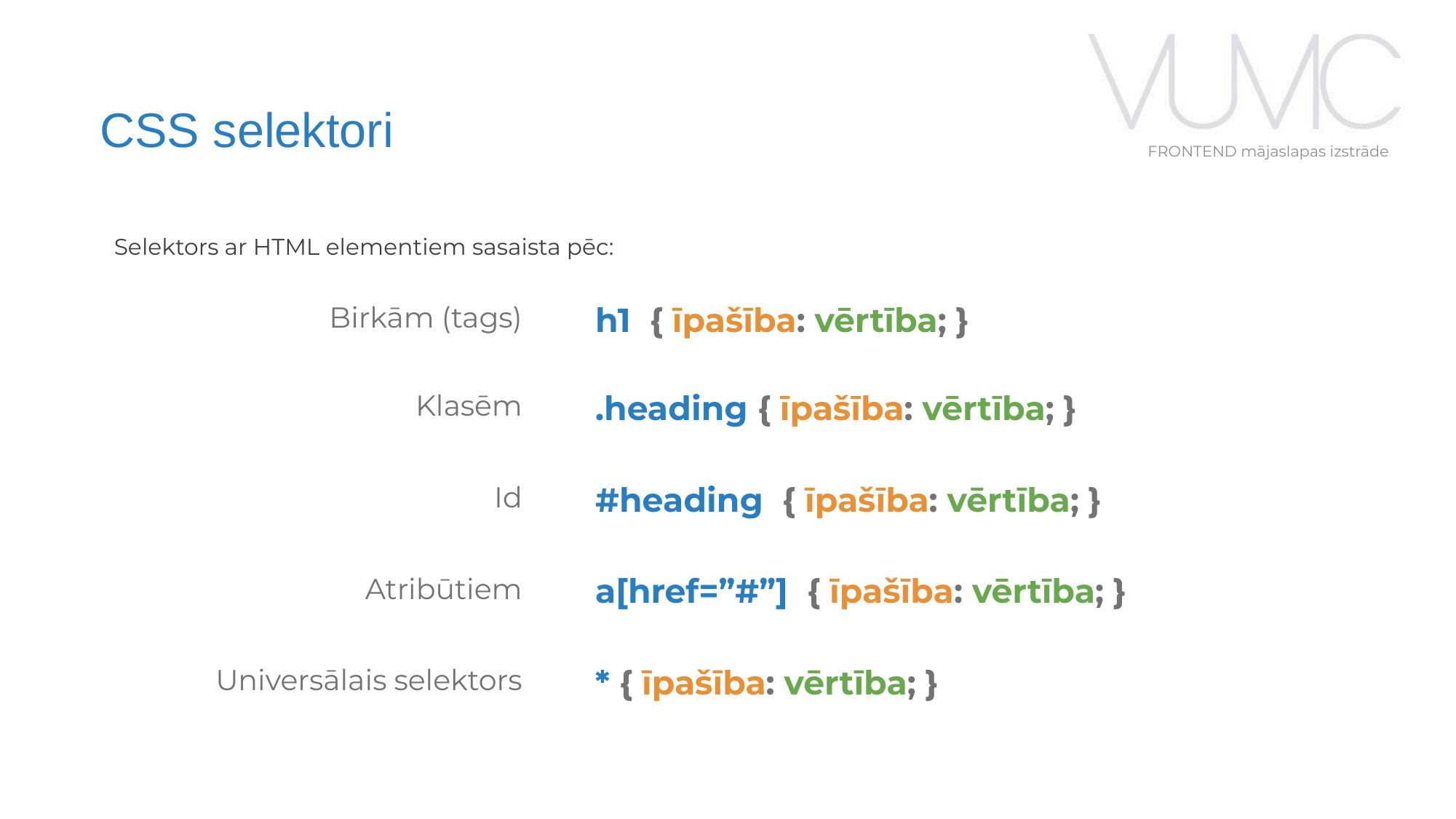

CSS selektori
FRONTEND mājaslapas izstrāde
Selektors ar HTML elementiem sasaista pēc:
| Birkām (tags) |  | h1 { īpašība: vērtība; } |
| --- | --- | --- |
| Klasēm |  | .heading { īpašība: vērtība; } |
| Id |  | #heading { īpašība: vērtība; } |
| Atribūtiem |  | a[href=”#”] { īpašība: vērtība; } |
| Universālais selektors |  | \* { īpašība: vērtība; } |
6